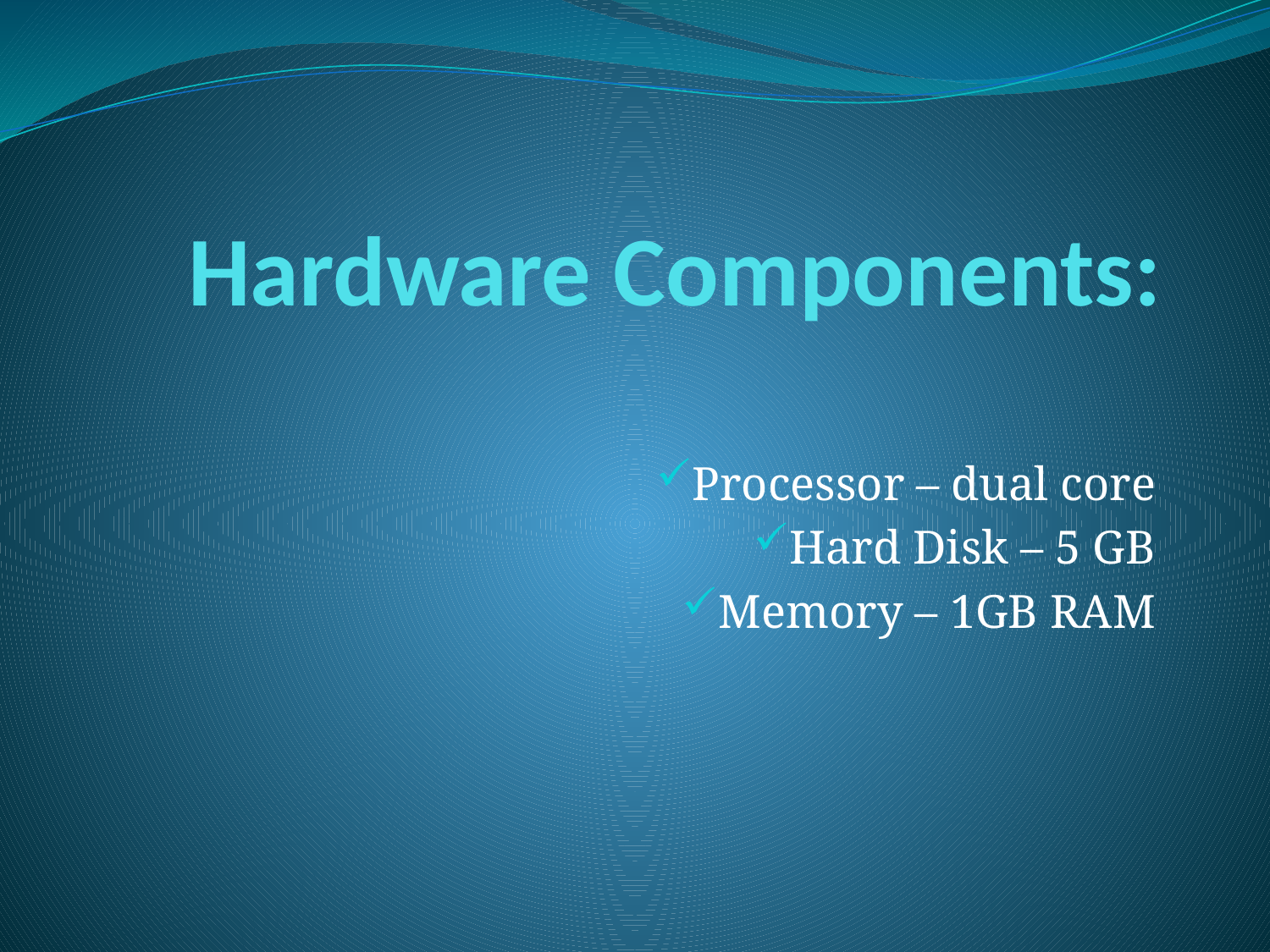

# Hardware Components:
Processor – dual core
Hard Disk – 5 GB
Memory – 1GB RAM